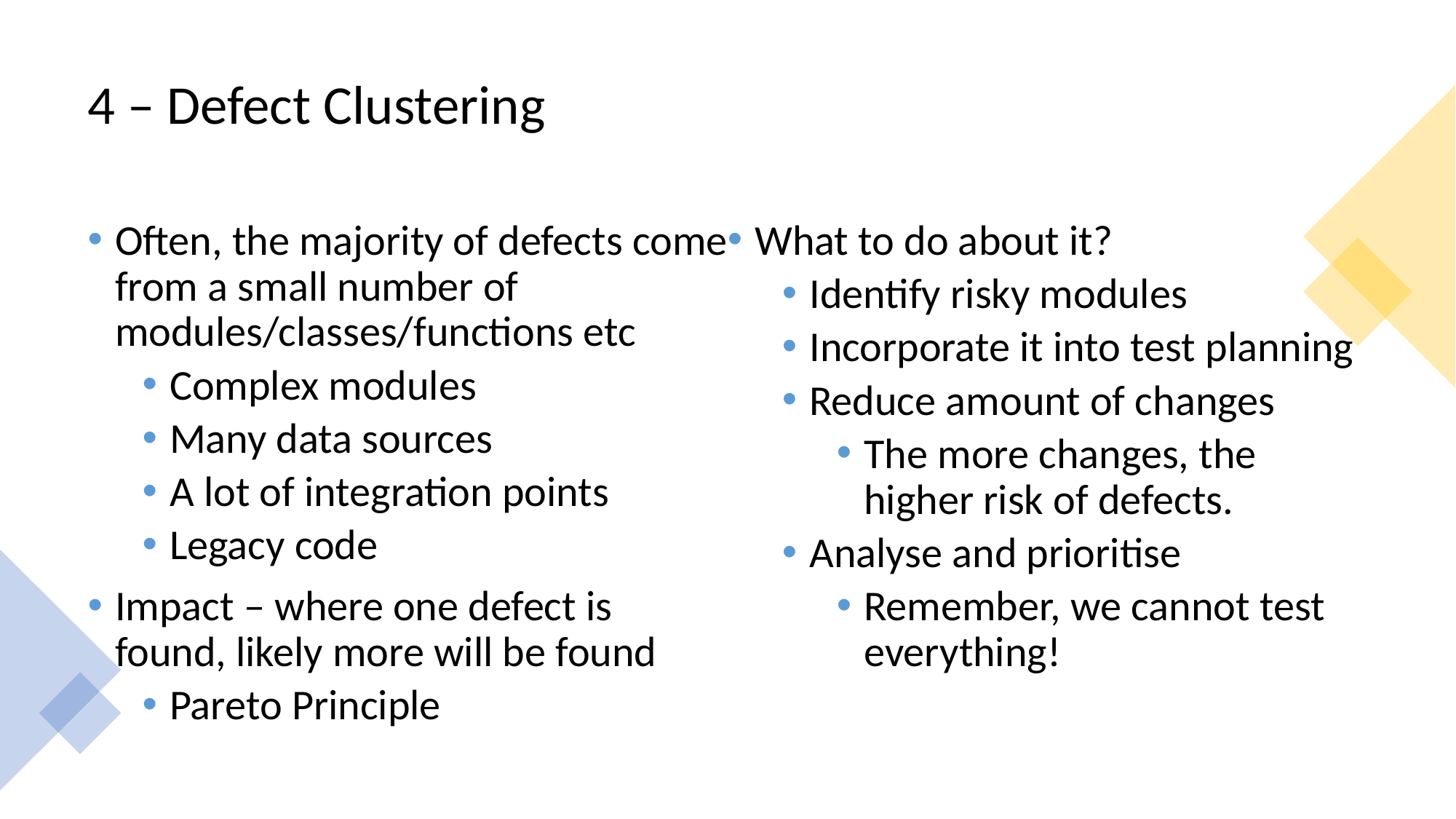

# 4 – Defect Clustering

Often, the majority of defects come from a small number of modules/classes/functions etc
Complex modules
Many data sources
A lot of integration points
Legacy code
Impact – where one defect is found, likely more will be found
Pareto Principle
What to do about it?
Identify risky modules
Incorporate it into test planning
Reduce amount of changes
The more changes, the higher risk of defects.
Analyse and prioritise
Remember, we cannot test everything!